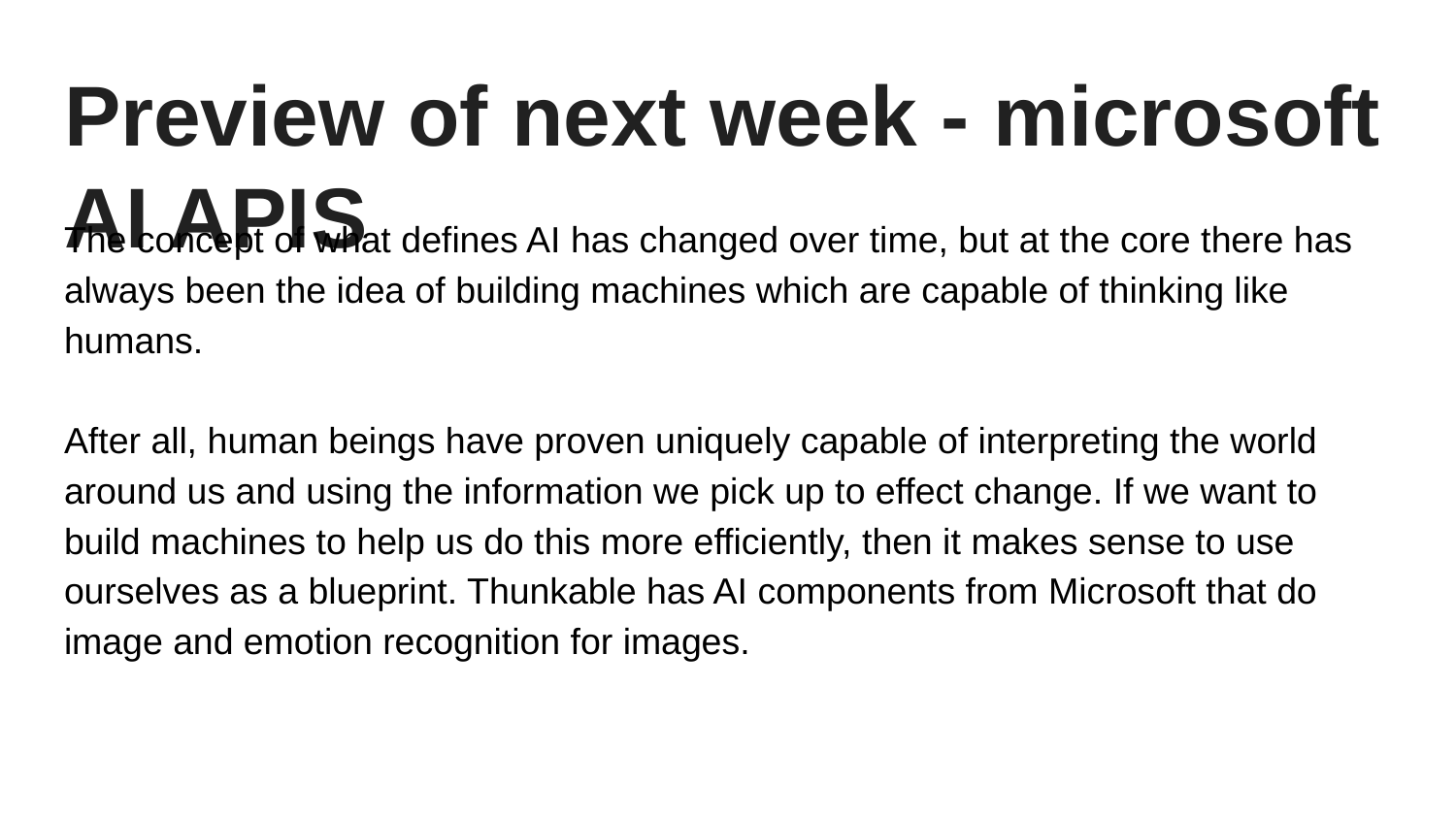

# Preview of next week - microsoft AI APIS
The concept of what defines AI has changed over time, but at the core there has always been the idea of building machines which are capable of thinking like humans.

After all, human beings have proven uniquely capable of interpreting the world around us and using the information we pick up to effect change. If we want to build machines to help us do this more efficiently, then it makes sense to use ourselves as a blueprint. Thunkable has AI components from Microsoft that do image and emotion recognition for images.